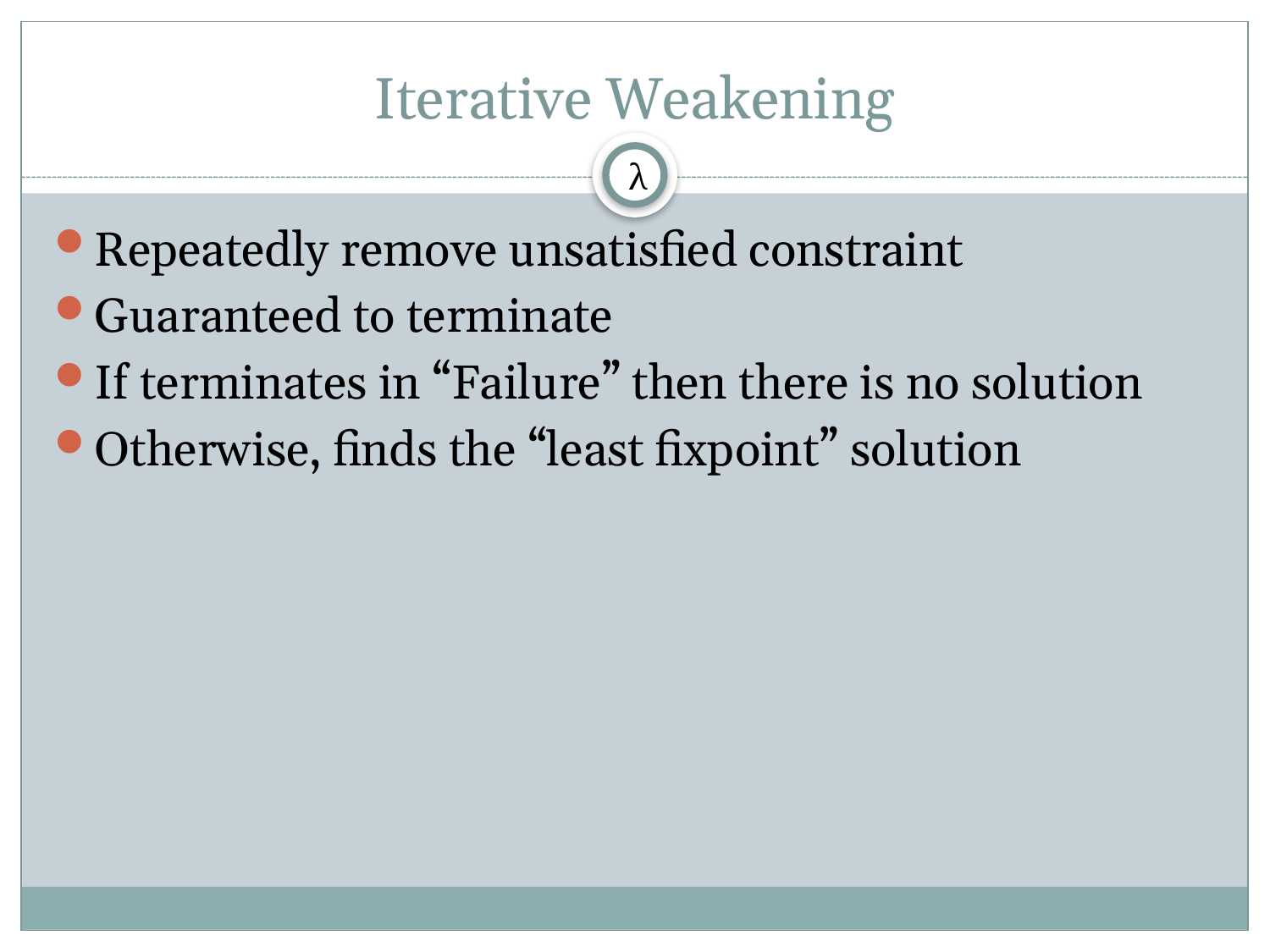

# Iterative Weakening
λ
Repeatedly remove unsatisfied constraint
Guaranteed to terminate
If terminates in “Failure” then there is no solution
Otherwise, finds the “least fixpoint” solution